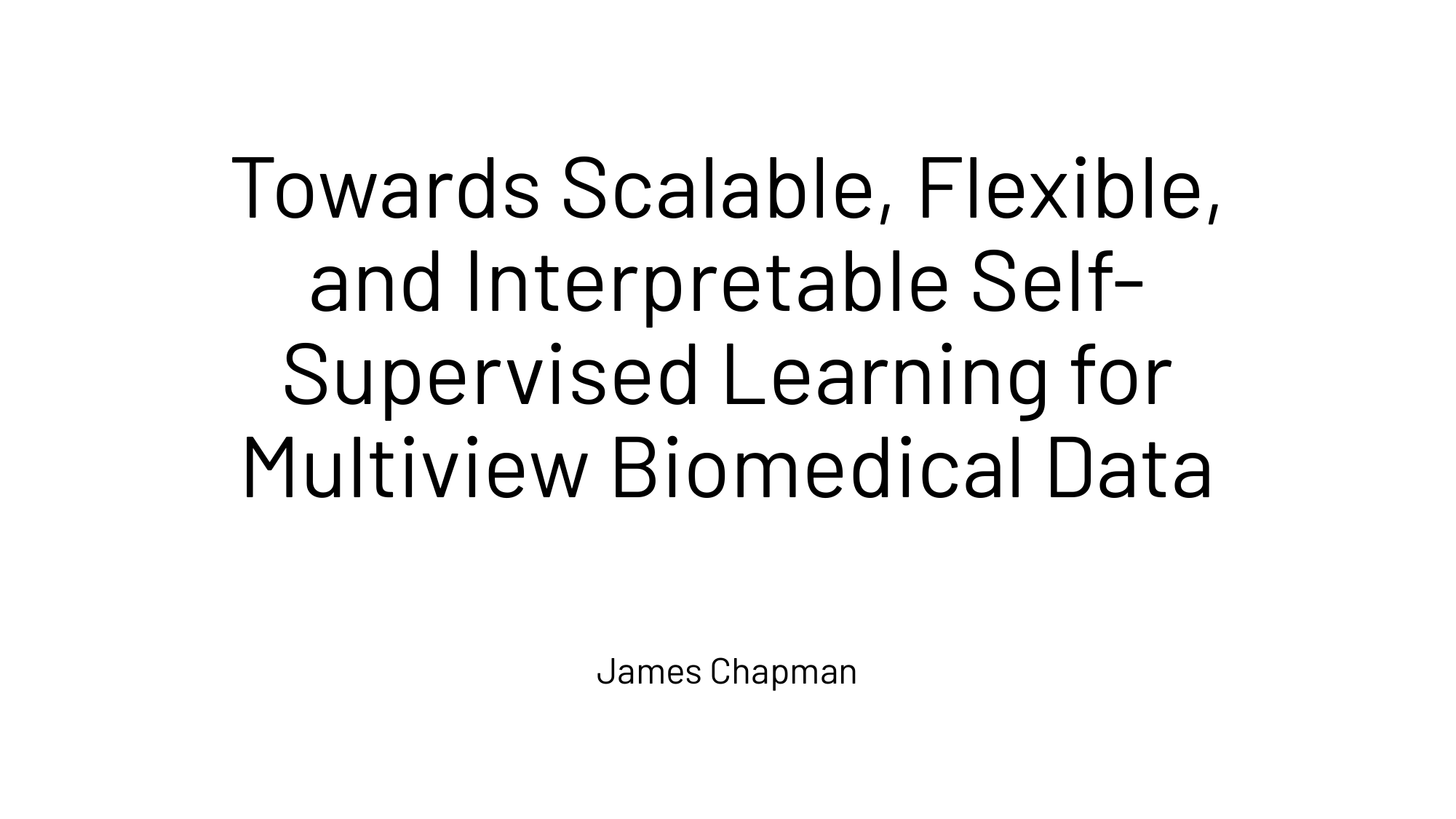

# Towards Scalable, Flexible, and Interpretable Self-Supervised Learning for Multiview Biomedical Data
James Chapman